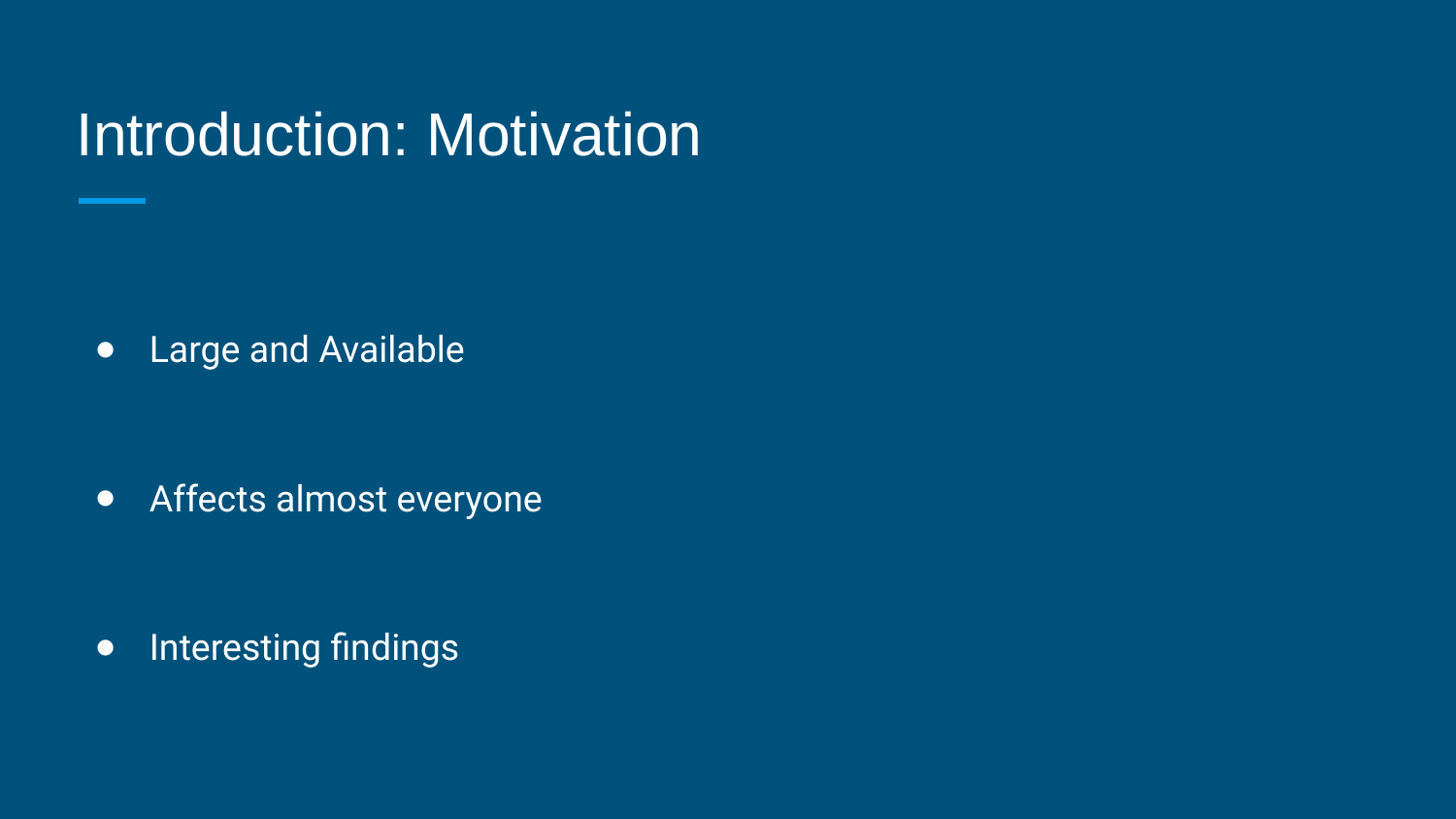

# Introduction: Motivation

Large and Available

Affects almost everyone

Interesting findings